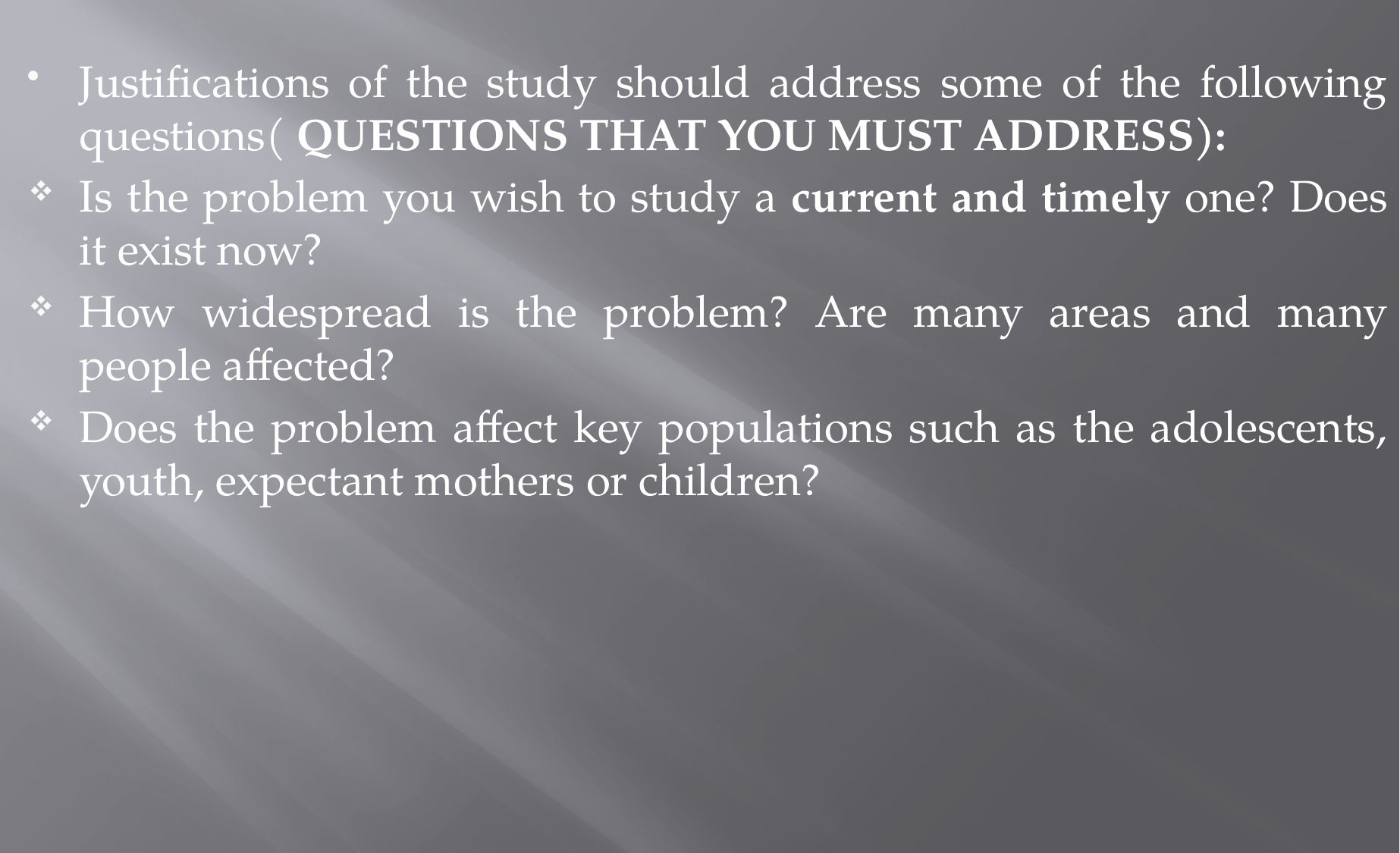

Justifications of the study should address some of the following questions( QUESTIONS THAT YOU MUST ADDRESS):
Is the problem you wish to study a current and timely one? Does it exist now?
How widespread is the problem? Are many areas and many people affected?
Does the problem affect key populations such as the adolescents, youth, expectant mothers or children?